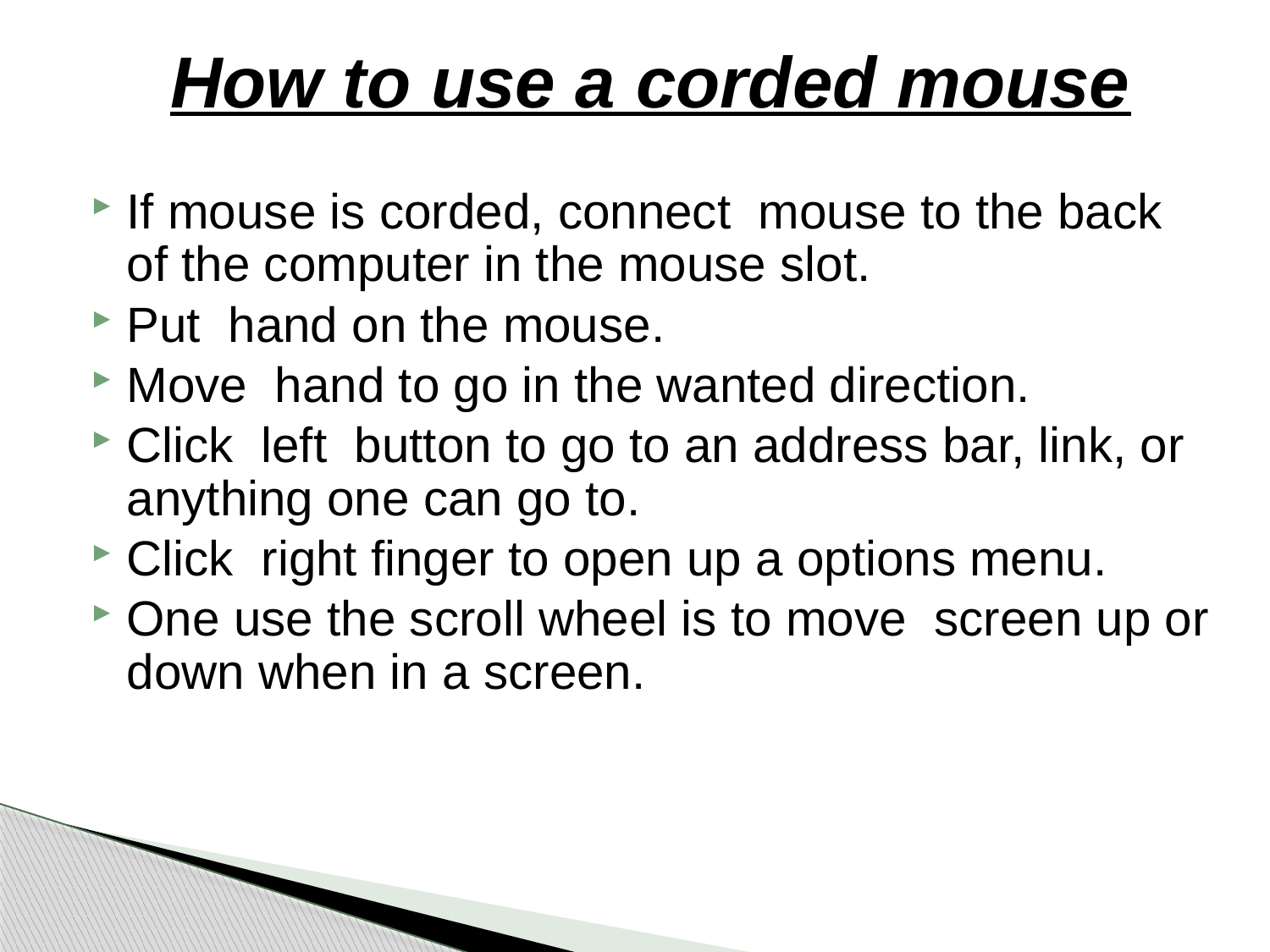

# How to use a corded mouse
If mouse is corded, connect  mouse to the back of the computer in the mouse slot.
Put  hand on the mouse.
Move  hand to go in the wanted direction.
Click  left  button to go to an address bar, link, or anything one can go to.
Click  right finger to open up a options menu.
One use the scroll wheel is to move  screen up or down when in a screen.